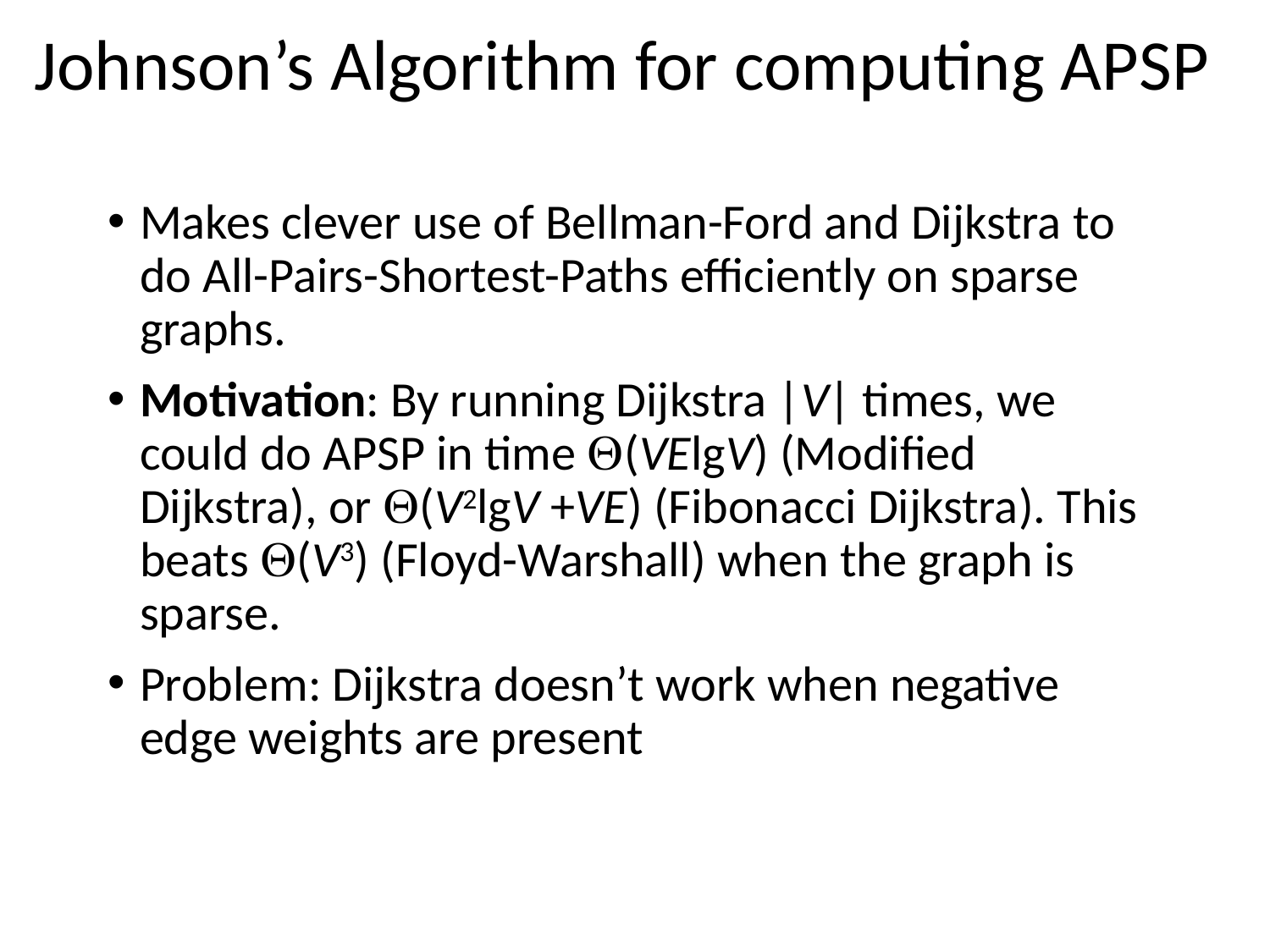

# Johnson’s Algorithm for computing APSP
Makes clever use of Bellman-Ford and Dijkstra to do All-Pairs-Shortest-Paths efficiently on sparse graphs.
Motivation: By running Dijkstra |V| times, we could do APSP in time Θ(VElgV) (Modified Dijkstra), or Θ(V2lgV +VE) (Fibonacci Dijkstra). This beats Θ(V3) (Floyd-Warshall) when the graph is sparse.
Problem: Dijkstra doesn’t work when negative edge weights are present